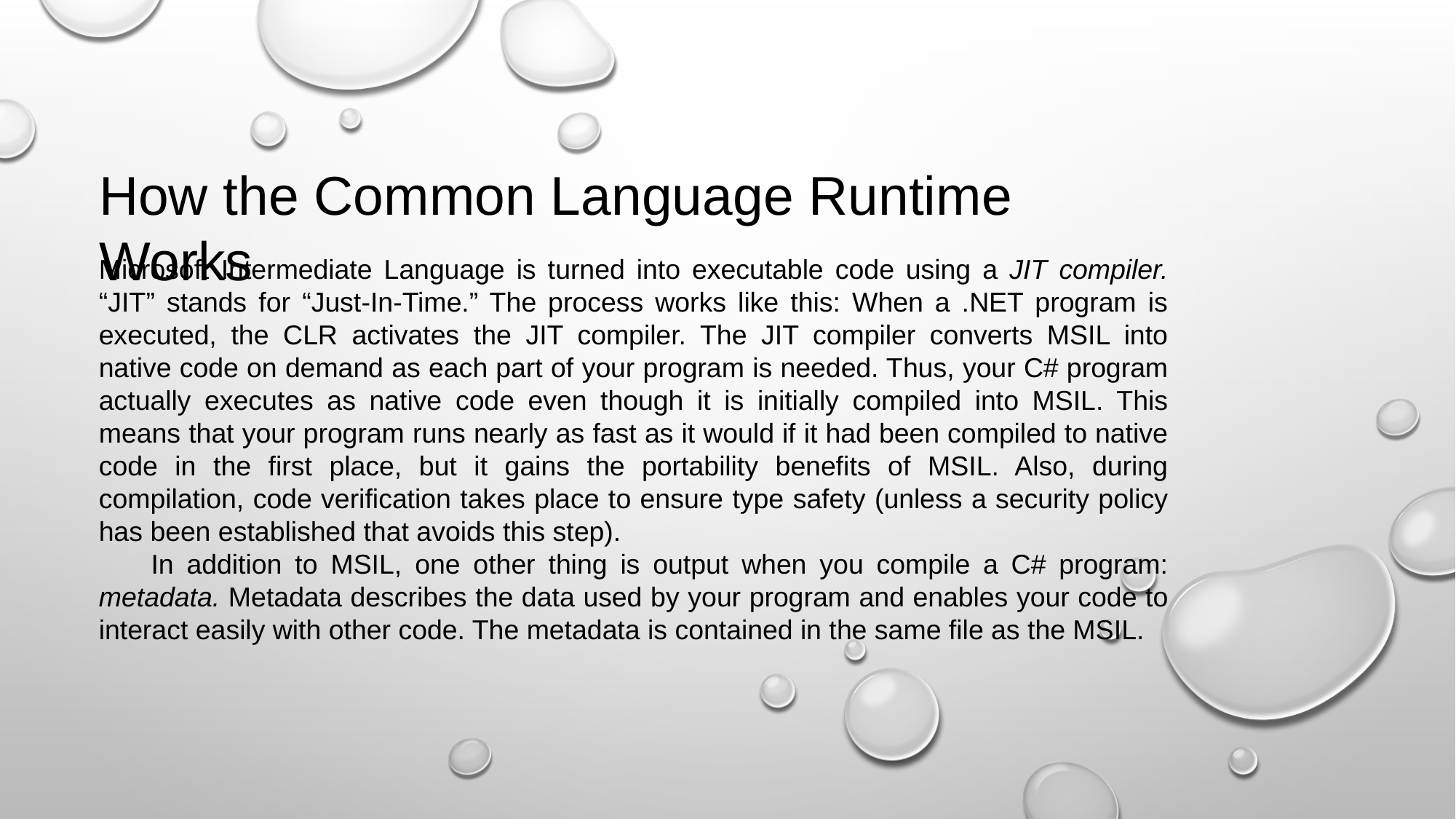

How the Common Language Runtime Works
Microsoft Intermediate Language is turned into executable code using a JIT compiler. “JIT” stands for “Just-In-Time.” The process works like this: When a .NET program is executed, the CLR activates the JIT compiler. The JIT compiler converts MSIL into native code on demand as each part of your program is needed. Thus, your C# program actually executes as native code even though it is initially compiled into MSIL. This means that your program runs nearly as fast as it would if it had been compiled to native code in the first place, but it gains the portability benefits of MSIL. Also, during compilation, code verification takes place to ensure type safety (unless a security policy has been established that avoids this step).
    In addition to MSIL, one other thing is output when you compile a C# program: metadata. Metadata describes the data used by your program and enables your code to interact easily with other code. The metadata is contained in the same file as the MSIL.